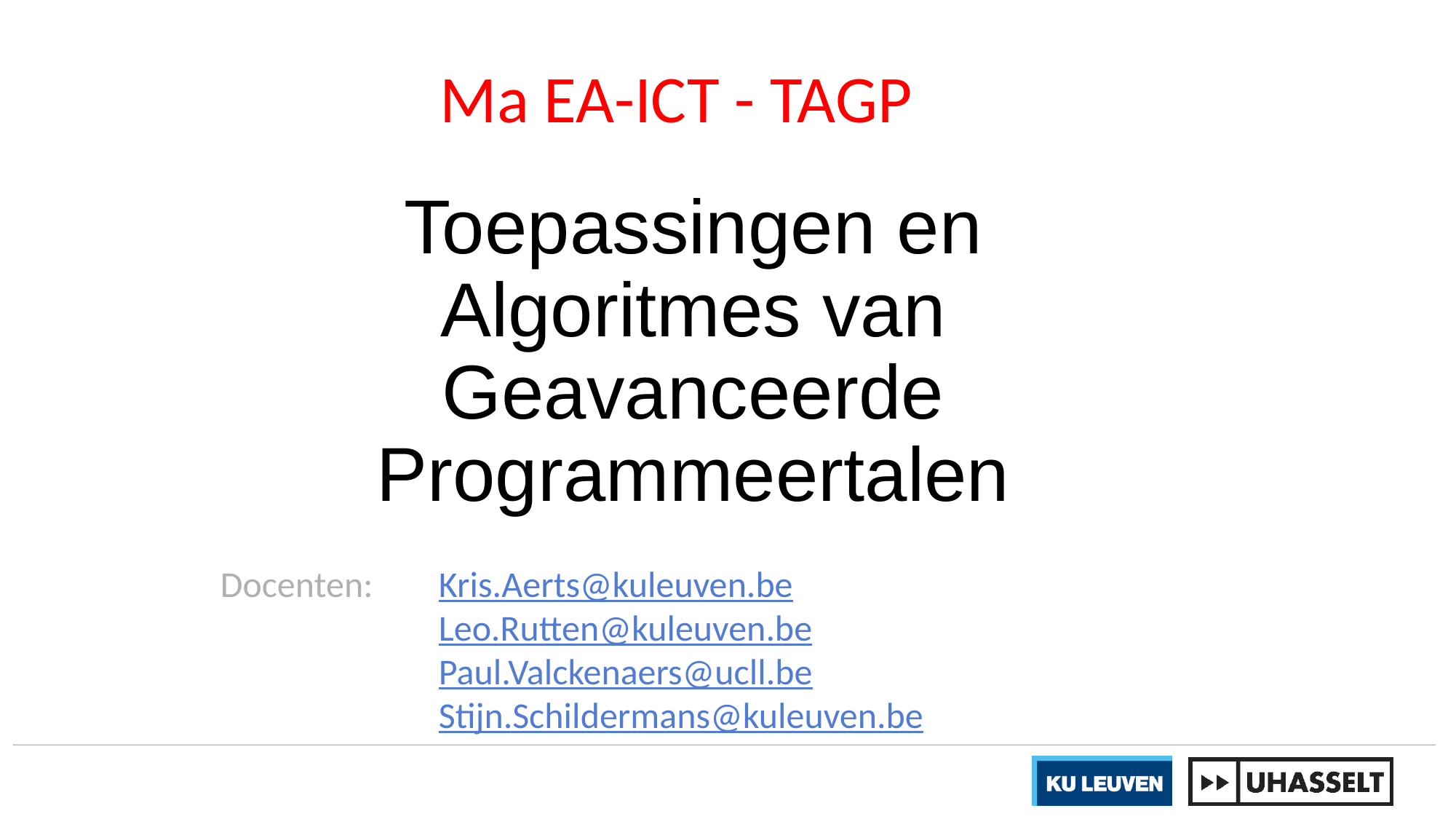

# Ma EA-ICT - TAGP
Toepassingen en Algoritmes van Geavanceerde Programmeertalen
Docenten:   	Kris.Aerts@kuleuven.be
                      	Leo.Rutten@kuleuven.be
	         	Paul.Valckenaers@ucll.be
		Stijn.Schildermans@kuleuven.be